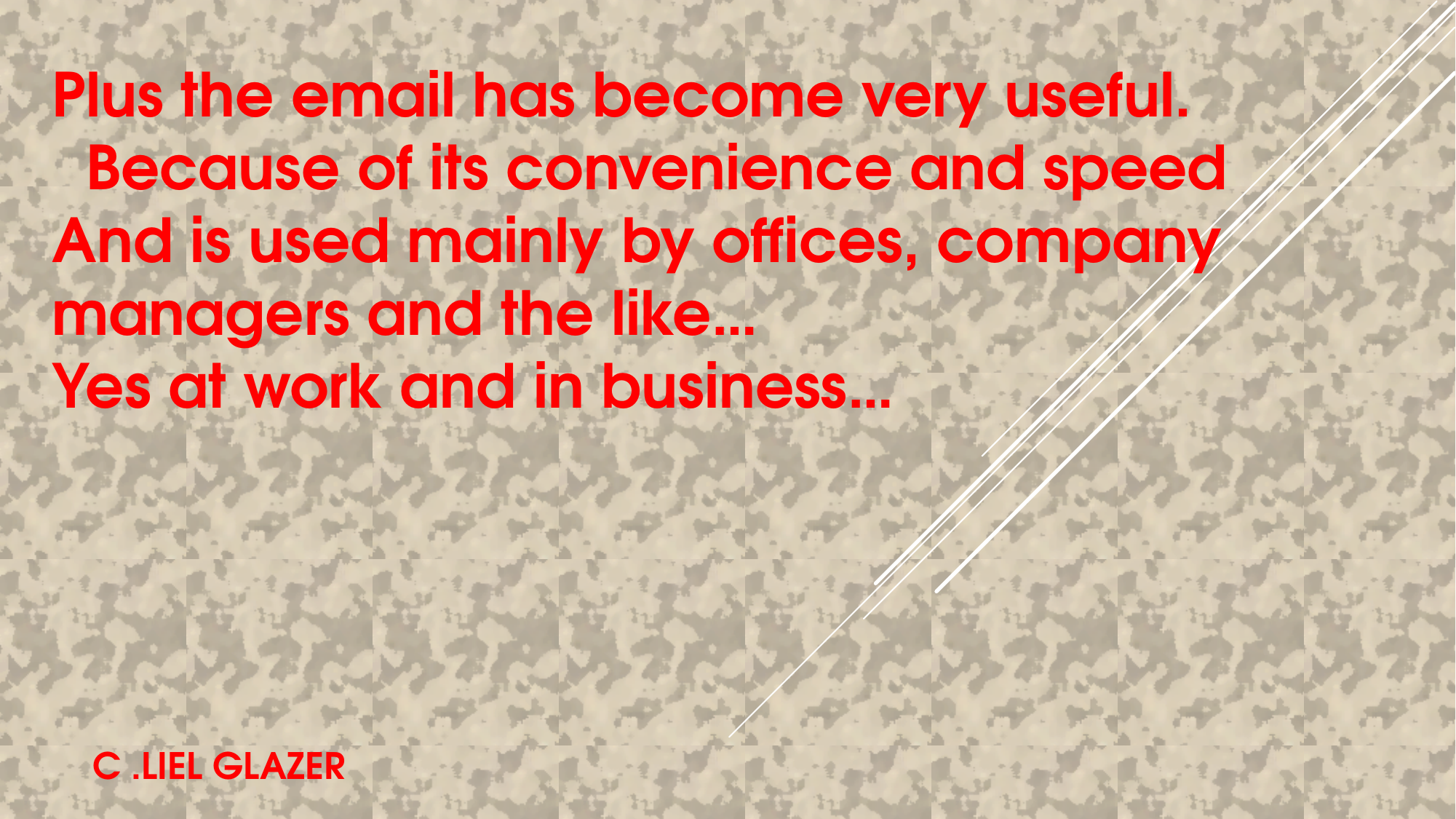

Plus the email has become very useful.
  Because of its convenience and speed
And is used mainly by offices, company managers and the like…
Yes at work and in business…
C .LIEL GLAZER